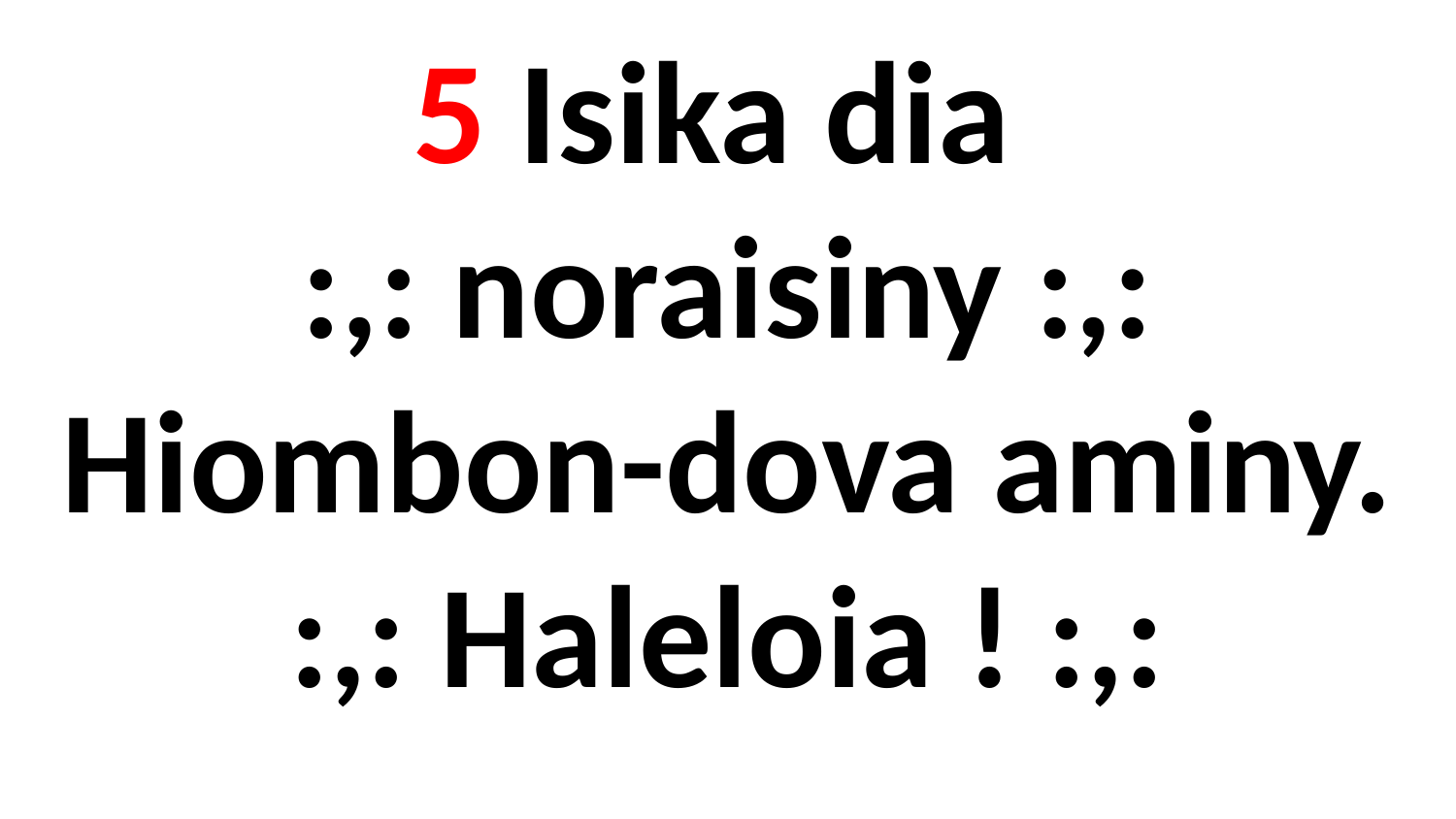

# 5 Isika dia :,: noraisiny :,: Hiombon-dova aminy. :,: Haleloia ! :,: